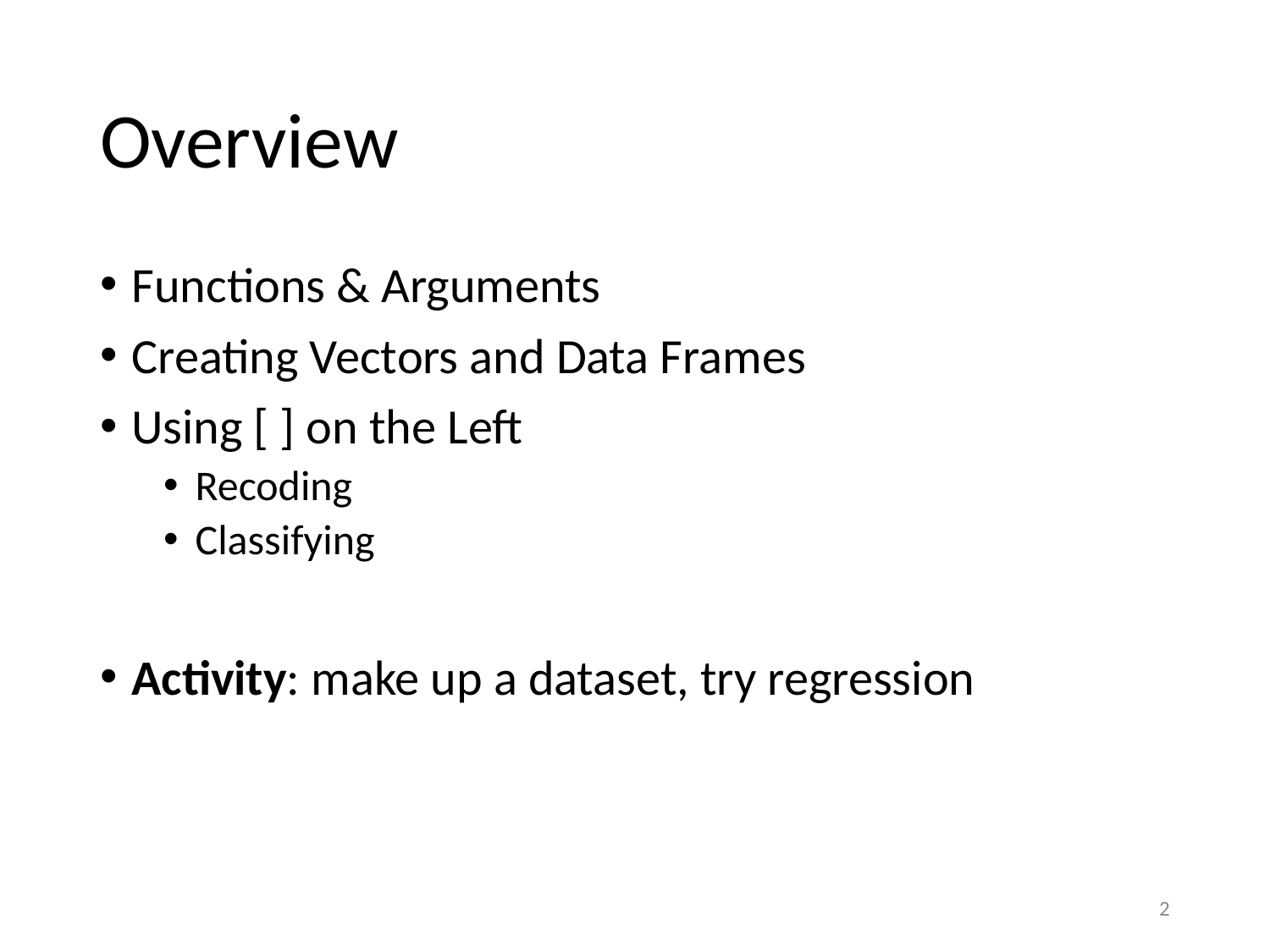

# Overview
Functions & Arguments
Creating Vectors and Data Frames
Using [ ] on the Left
Recoding
Classifying

Activity: make up a dataset, try regression

2